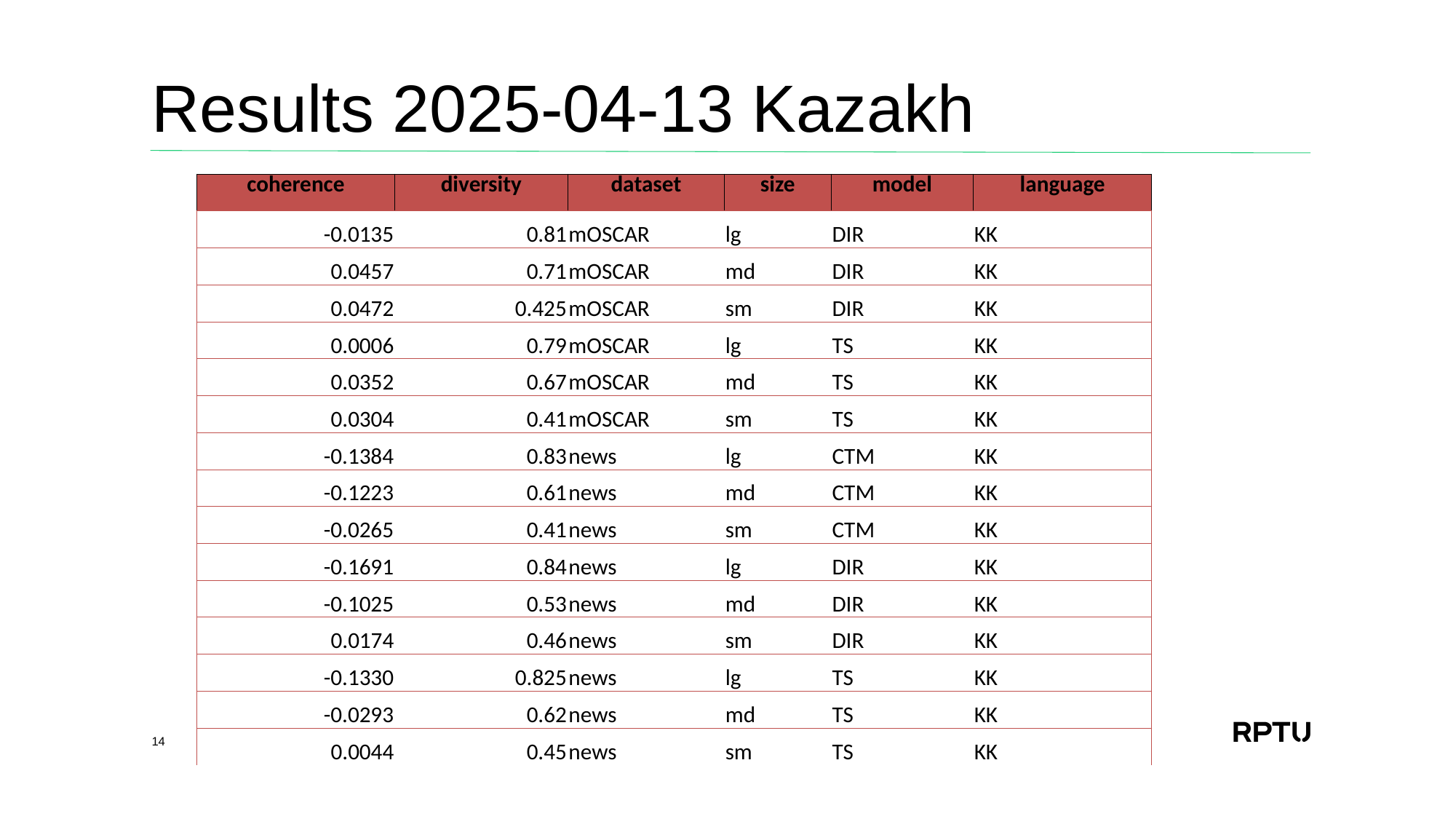

# Results 2025-04-13 Kazakh
| coherence | diversity | dataset | size | model | language |
| --- | --- | --- | --- | --- | --- |
| -0.0135 | 0.81 | mOSCAR | lg | DIR | KK |
| 0.0457 | 0.71 | mOSCAR | md | DIR | KK |
| 0.0472 | 0.425 | mOSCAR | sm | DIR | KK |
| 0.0006 | 0.79 | mOSCAR | lg | TS | KK |
| 0.0352 | 0.67 | mOSCAR | md | TS | KK |
| 0.0304 | 0.41 | mOSCAR | sm | TS | KK |
| -0.1384 | 0.83 | news | lg | CTM | KK |
| -0.1223 | 0.61 | news | md | CTM | KK |
| -0.0265 | 0.41 | news | sm | CTM | KK |
| -0.1691 | 0.84 | news | lg | DIR | KK |
| -0.1025 | 0.53 | news | md | DIR | KK |
| 0.0174 | 0.46 | news | sm | DIR | KK |
| -0.1330 | 0.825 | news | lg | TS | KK |
| -0.0293 | 0.62 | news | md | TS | KK |
| 0.0044 | 0.45 | news | sm | TS | KK |
14